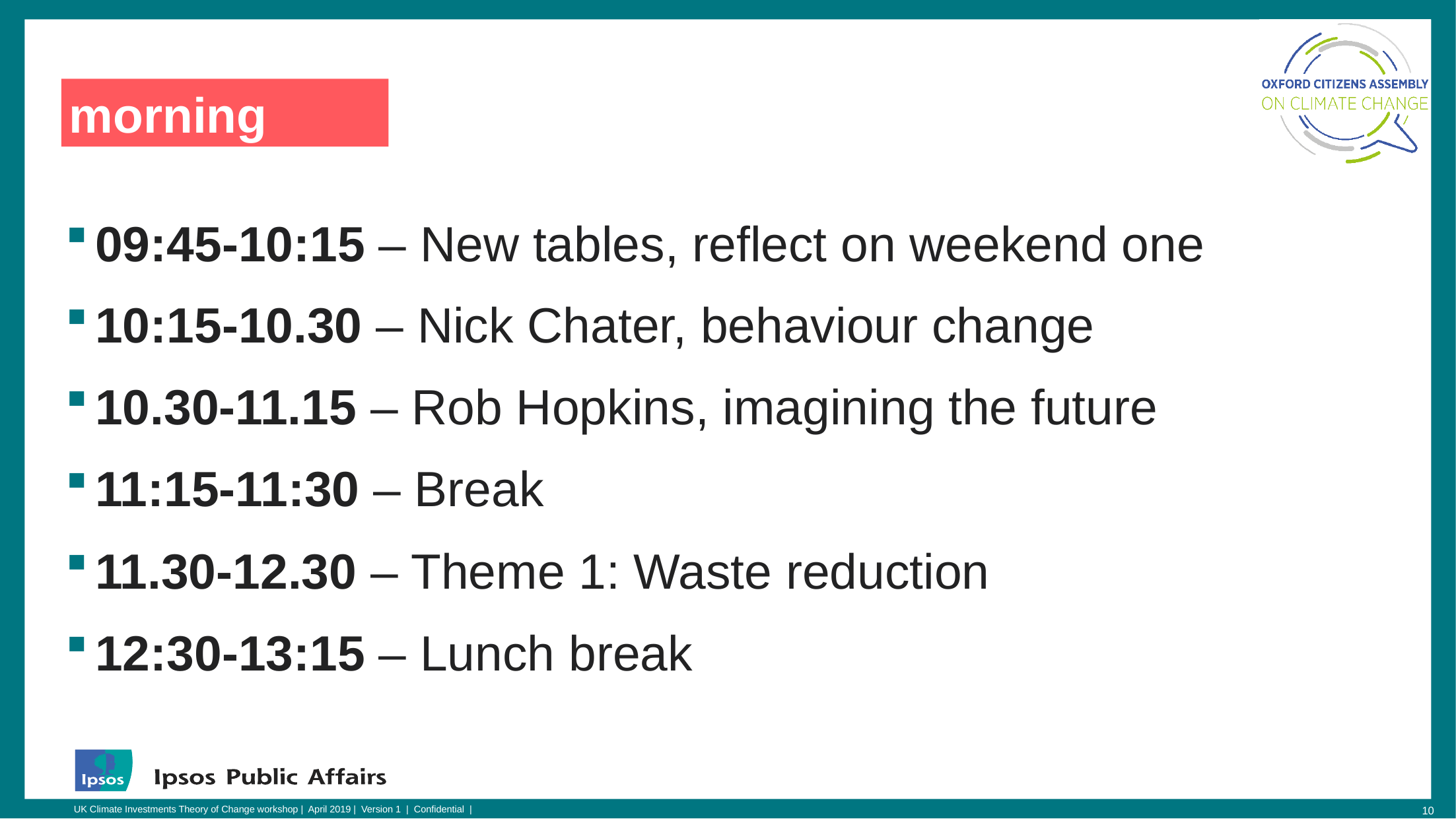

# This morning
09:45-10:15 – New tables, reflect on weekend one
10:15-10.30 – Nick Chater, behaviour change
10.30-11.15 – Rob Hopkins, imagining the future
11:15-11:30 – Break
11.30-12.30 – Theme 1: Waste reduction
12:30-13:15 – Lunch break